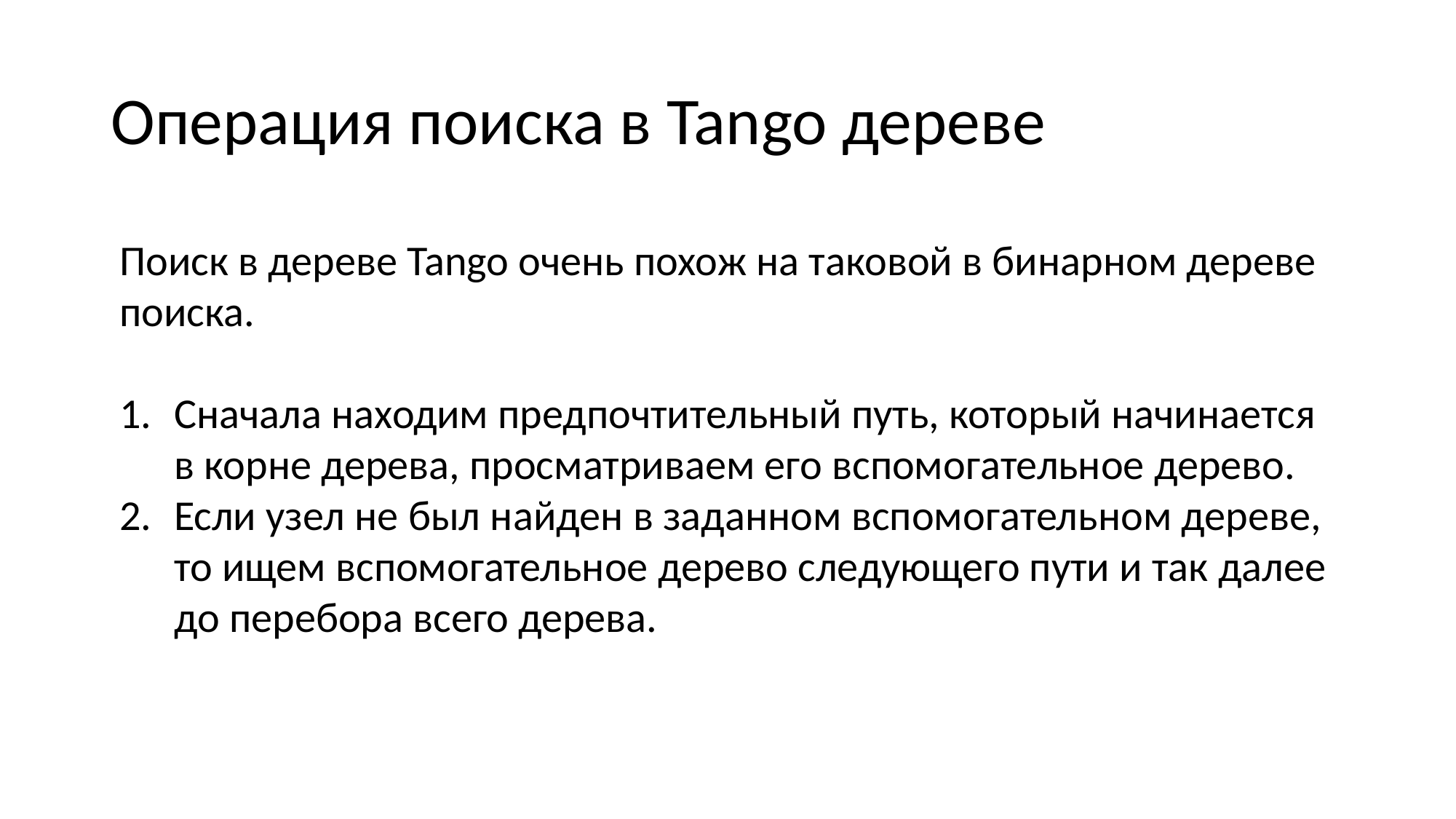

# Операция поиска в Tango дереве
Поиск в дереве Tango очень похож на таковой в бинарном дереве поиска.

Сначала находим предпочтительный путь, который начинается в корне дерева, просматриваем его вспомогательное дерево.
Если узел не был найден в заданном вспомогательном дереве, то ищем вспомогательное дерево следующего пути и так далее до перебора всего дерева.